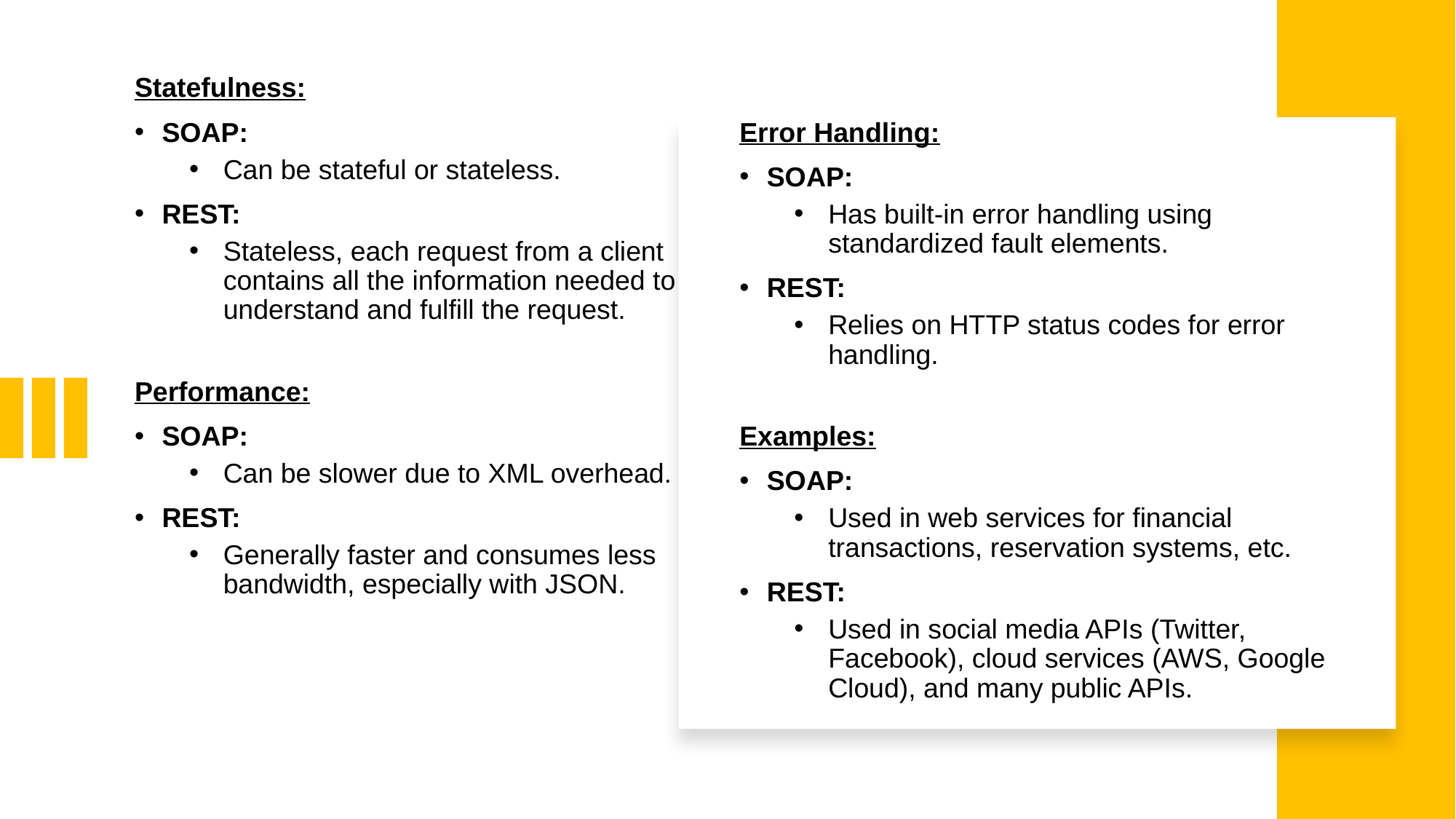

Statefulness:
SOAP:
Can be stateful or stateless.
REST:
Stateless, each request from a client contains all the information needed to understand and fulfill the request.

Performance:
SOAP:
Can be slower due to XML overhead.
REST:
Generally faster and consumes less bandwidth, especially with JSON.

Error Handling:
SOAP:
Has built-in error handling using standardized fault elements.
REST:
Relies on HTTP status codes for error handling.

Examples:
SOAP:
Used in web services for financial transactions, reservation systems, etc.
REST:
Used in social media APIs (Twitter, Facebook), cloud services (AWS, Google Cloud), and many public APIs.